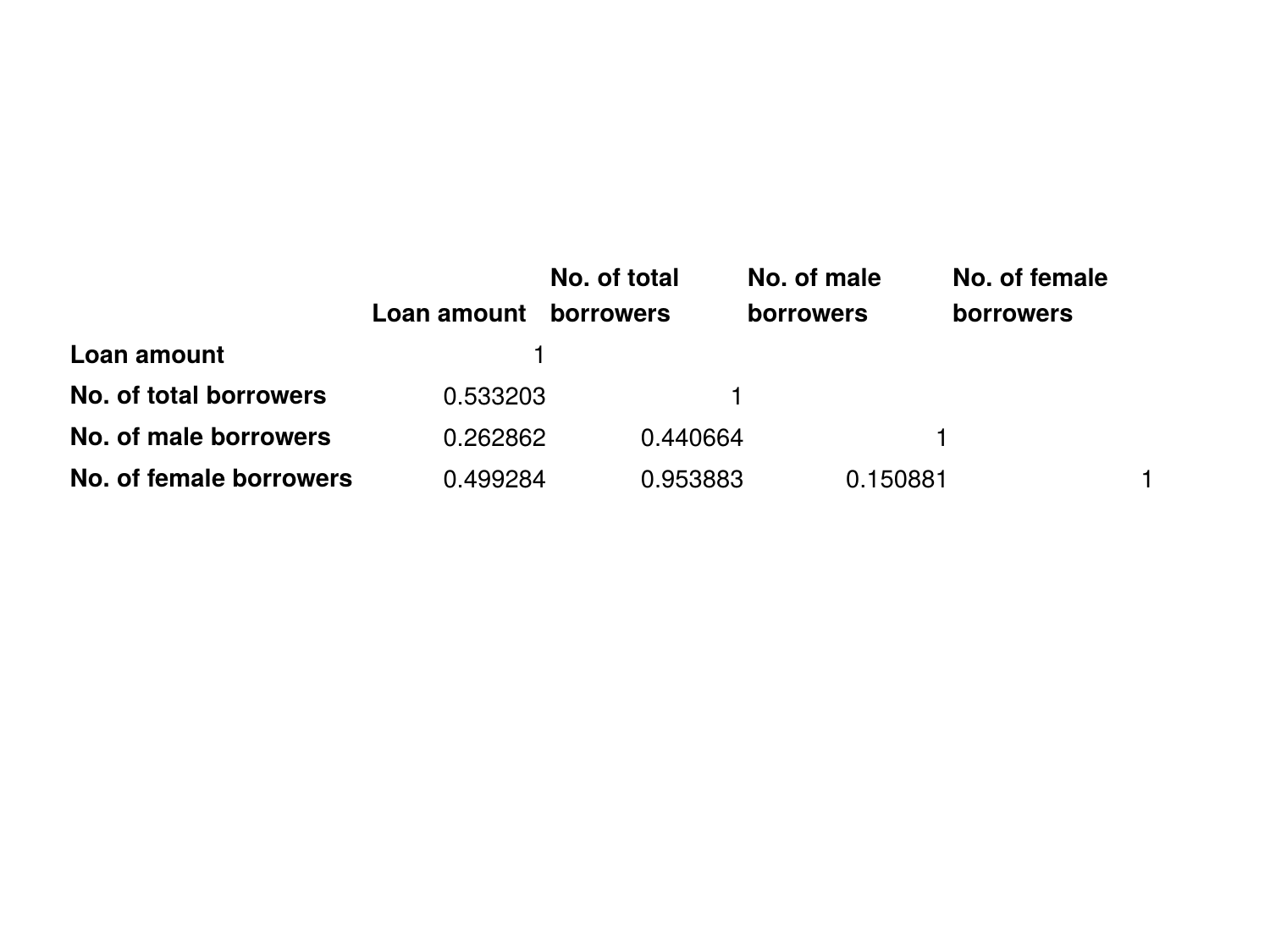

|  | Loan amount | No. of total borrowers | No. of male borrowers | No. of female borrowers |
| --- | --- | --- | --- | --- |
| Loan amount | 1 |  |  |  |
| No. of total borrowers | 0.533203 | 1 |  |  |
| No. of male borrowers | 0.262862 | 0.440664 | 1 |  |
| No. of female borrowers | 0.499284 | 0.953883 | 0.150881 | 1 |